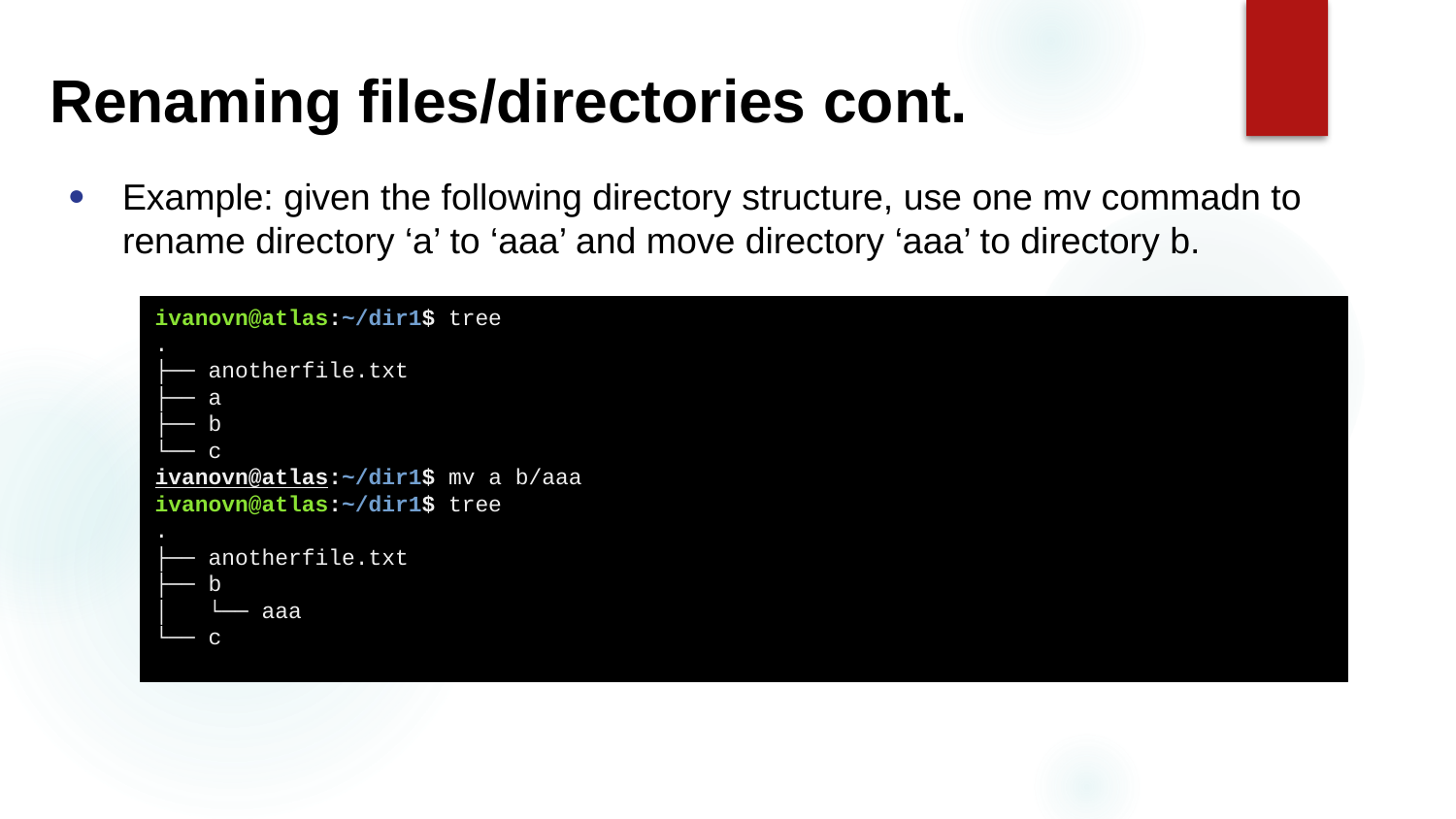

# Renaming files/directories cont.
Example: given the following directory structure, use one mv commadn to rename directory ‘a’ to ‘aaa’ and move directory ‘aaa’ to directory b.

ivanovn@atlas:~/dir1$ tree
.
├── anotherfile.txt
├── a
├── b
└── c
ivanovn@atlas:~/dir1$ mv a b/aaa
ivanovn@atlas:~/dir1$ tree
.
├── anotherfile.txt
├── b
│   └── aaa
└── c